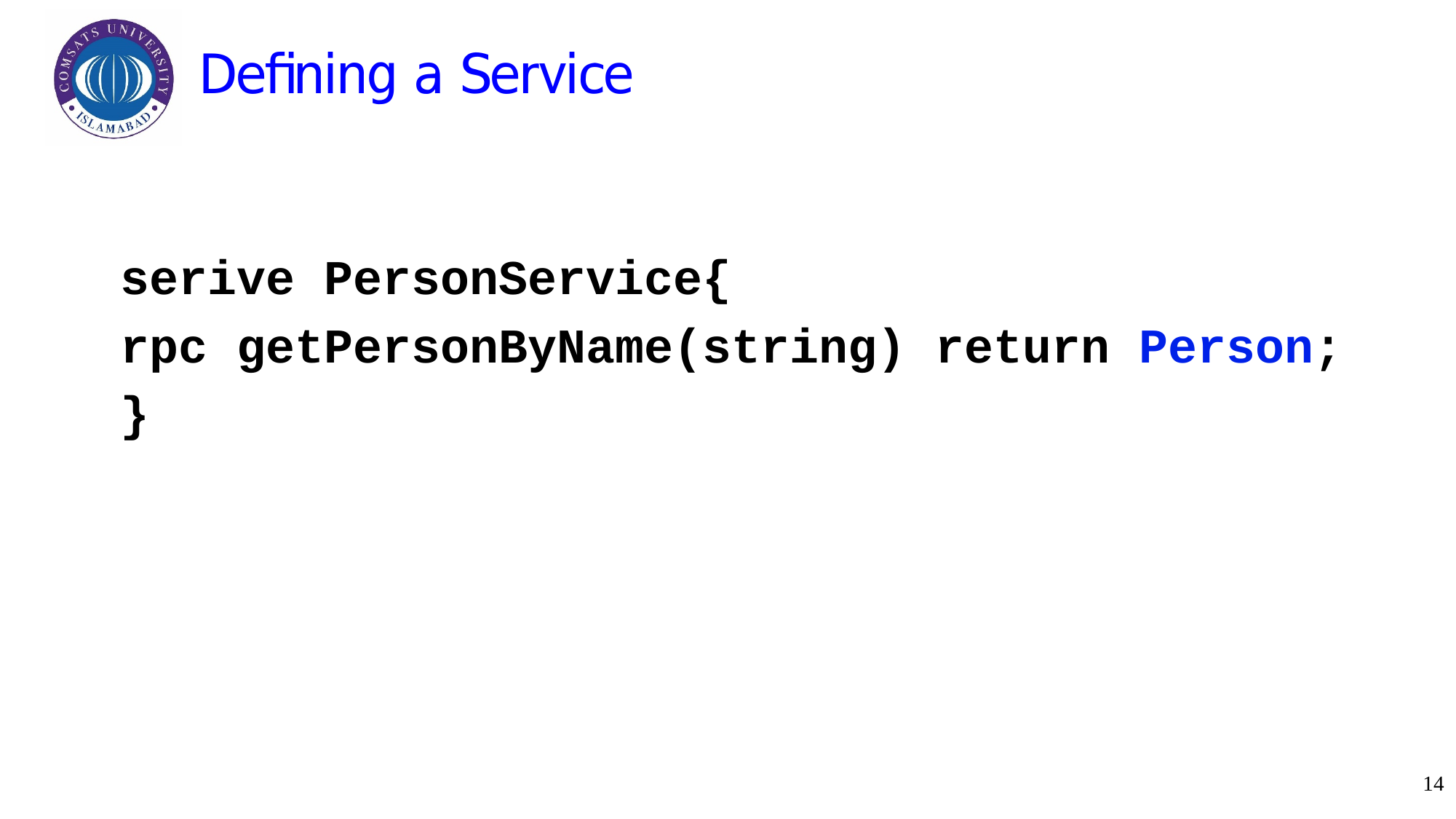

# Defining a Service

serive PersonService{
rpc getPersonByName(string) return Person;
}
14